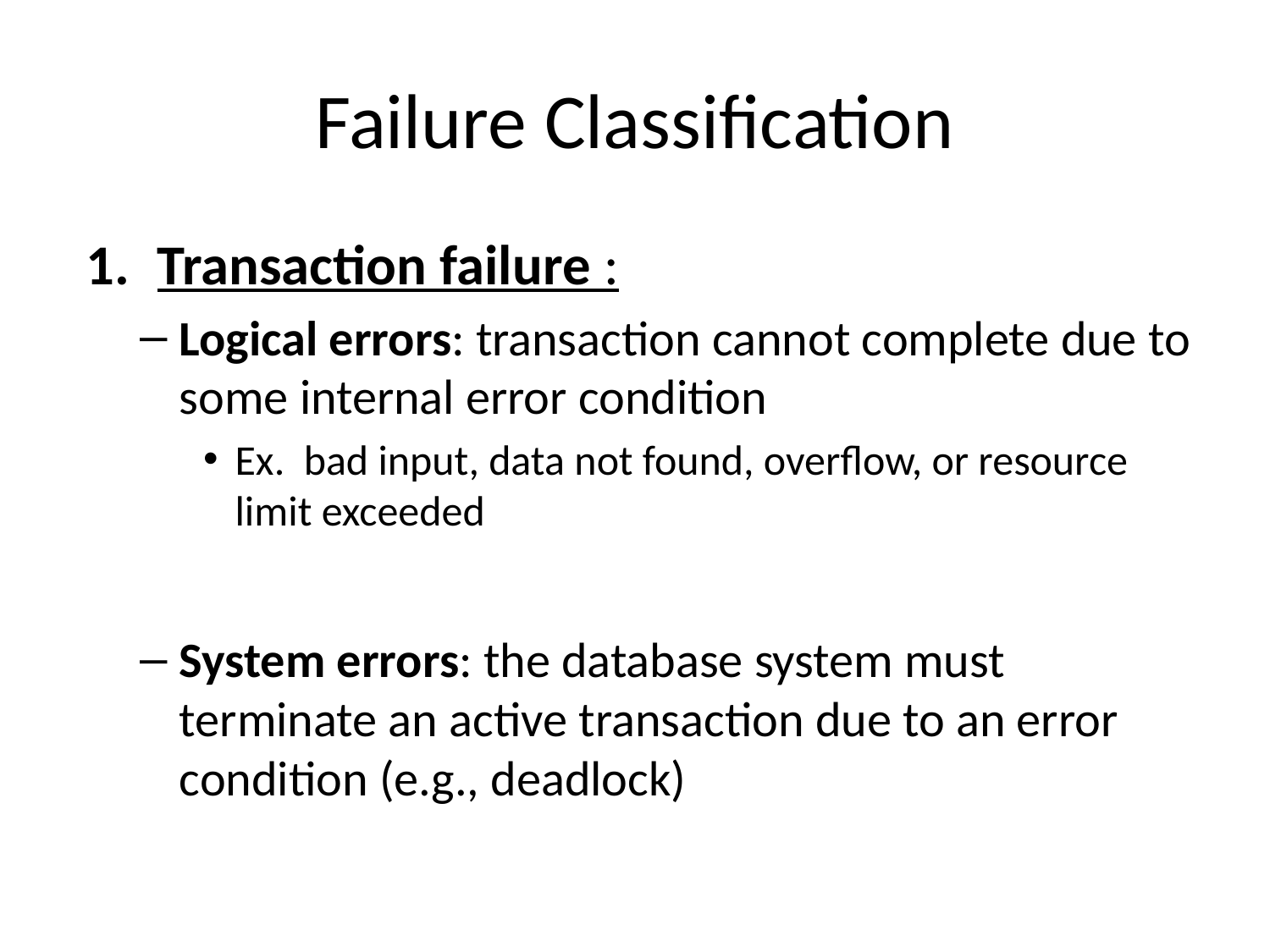

# Failure Classification
Transaction failure :
Logical errors: transaction cannot complete due to some internal error condition
Ex.  bad input, data not found, overflow, or resource limit exceeded

System errors: the database system must terminate an active transaction due to an error condition (e.g., deadlock)